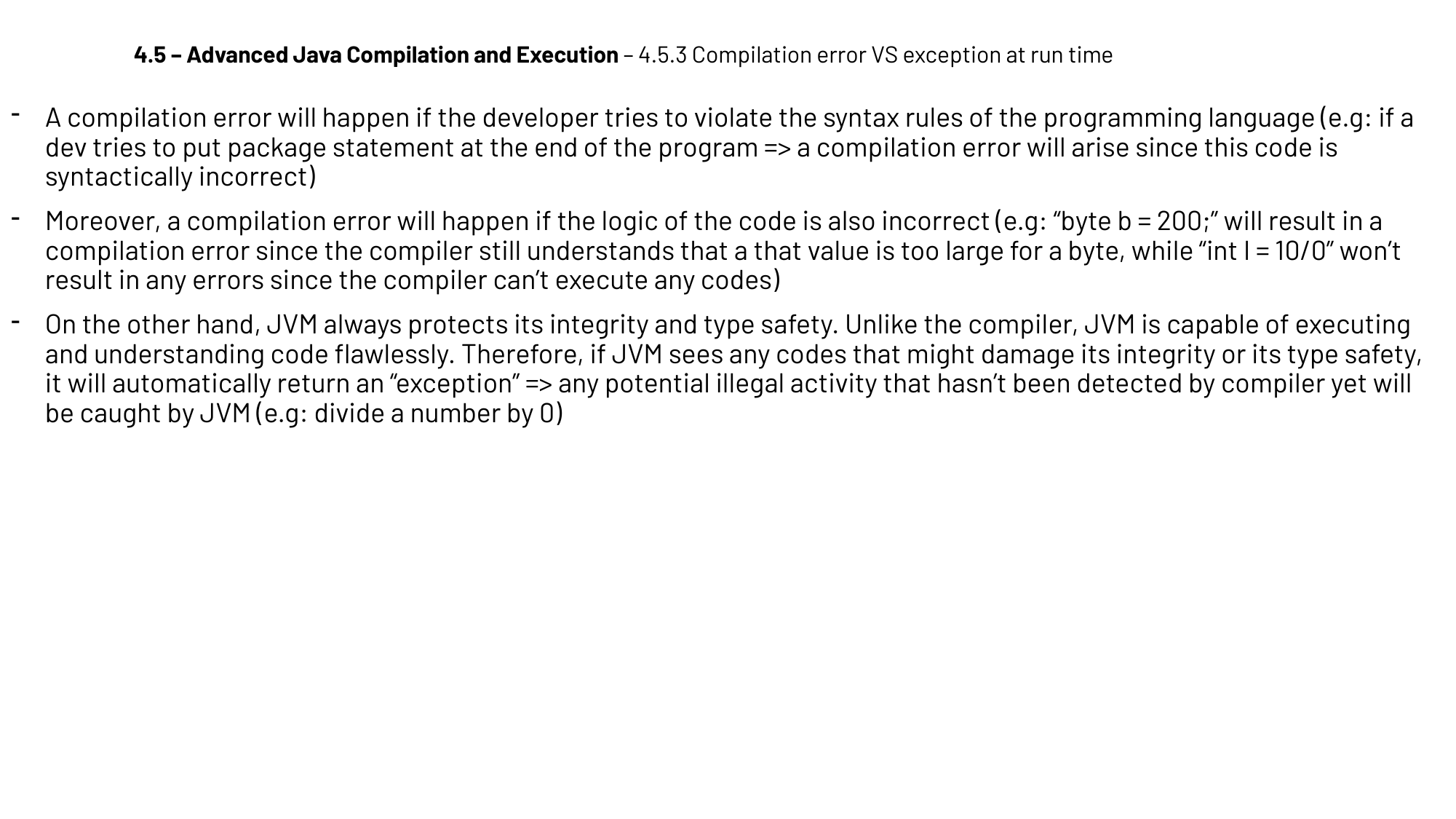

4.5 – Advanced Java Compilation and Execution – 4.5.3 Compilation error VS exception at run time
A compilation error will happen if the developer tries to violate the syntax rules of the programming language (e.g: if a dev tries to put package statement at the end of the program => a compilation error will arise since this code is syntactically incorrect)
Moreover, a compilation error will happen if the logic of the code is also incorrect (e.g: “byte b = 200;” will result in a compilation error since the compiler still understands that a that value is too large for a byte, while “int I = 10/0” won’t result in any errors since the compiler can’t execute any codes)
On the other hand, JVM always protects its integrity and type safety. Unlike the compiler, JVM is capable of executing and understanding code flawlessly. Therefore, if JVM sees any codes that might damage its integrity or its type safety, it will automatically return an “exception” => any potential illegal activity that hasn’t been detected by compiler yet will be caught by JVM (e.g: divide a number by 0)